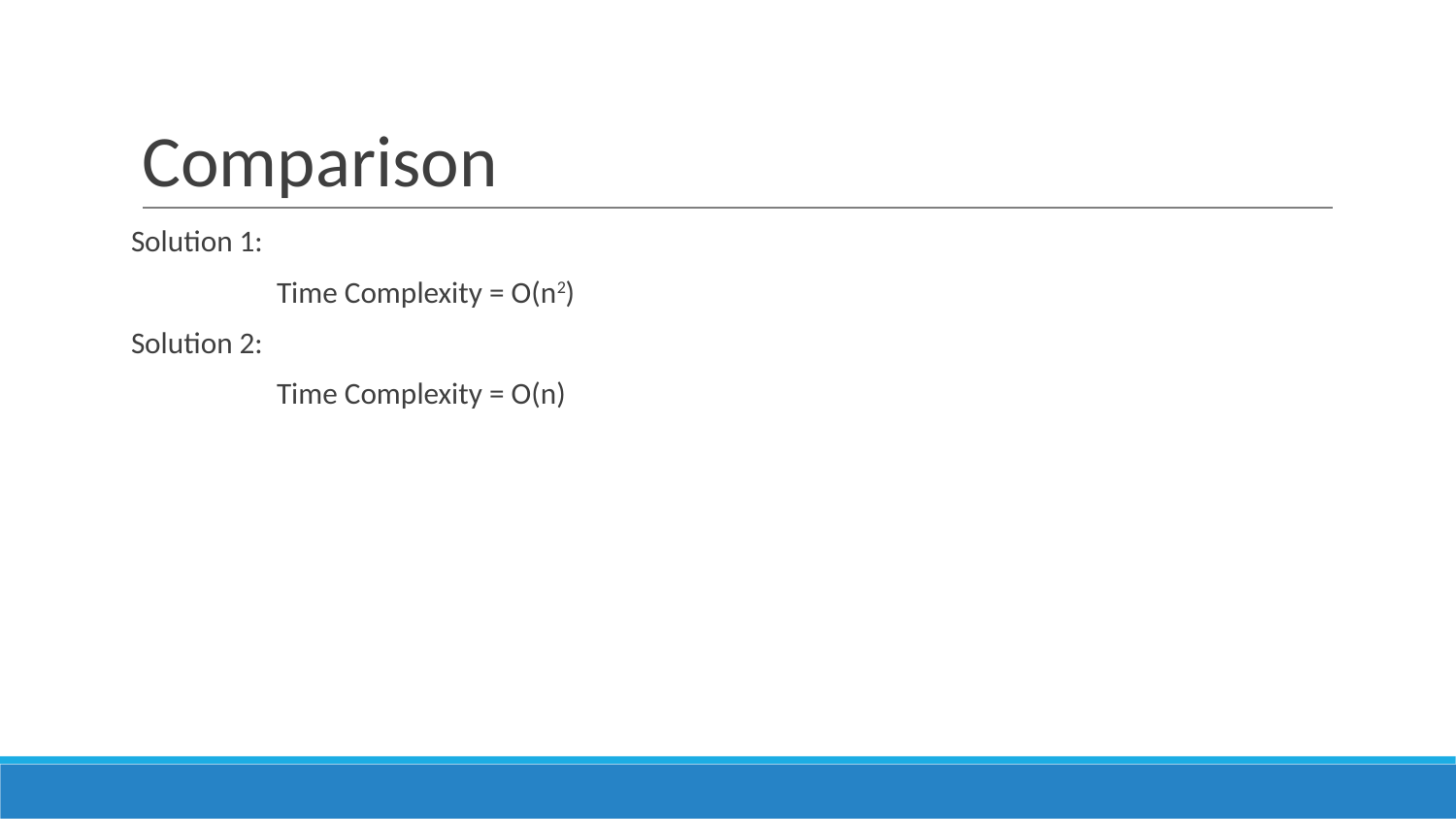

# Comparison
Solution 1:
	Time Complexity = O(n2)
Solution 2:
	Time Complexity = O(n)